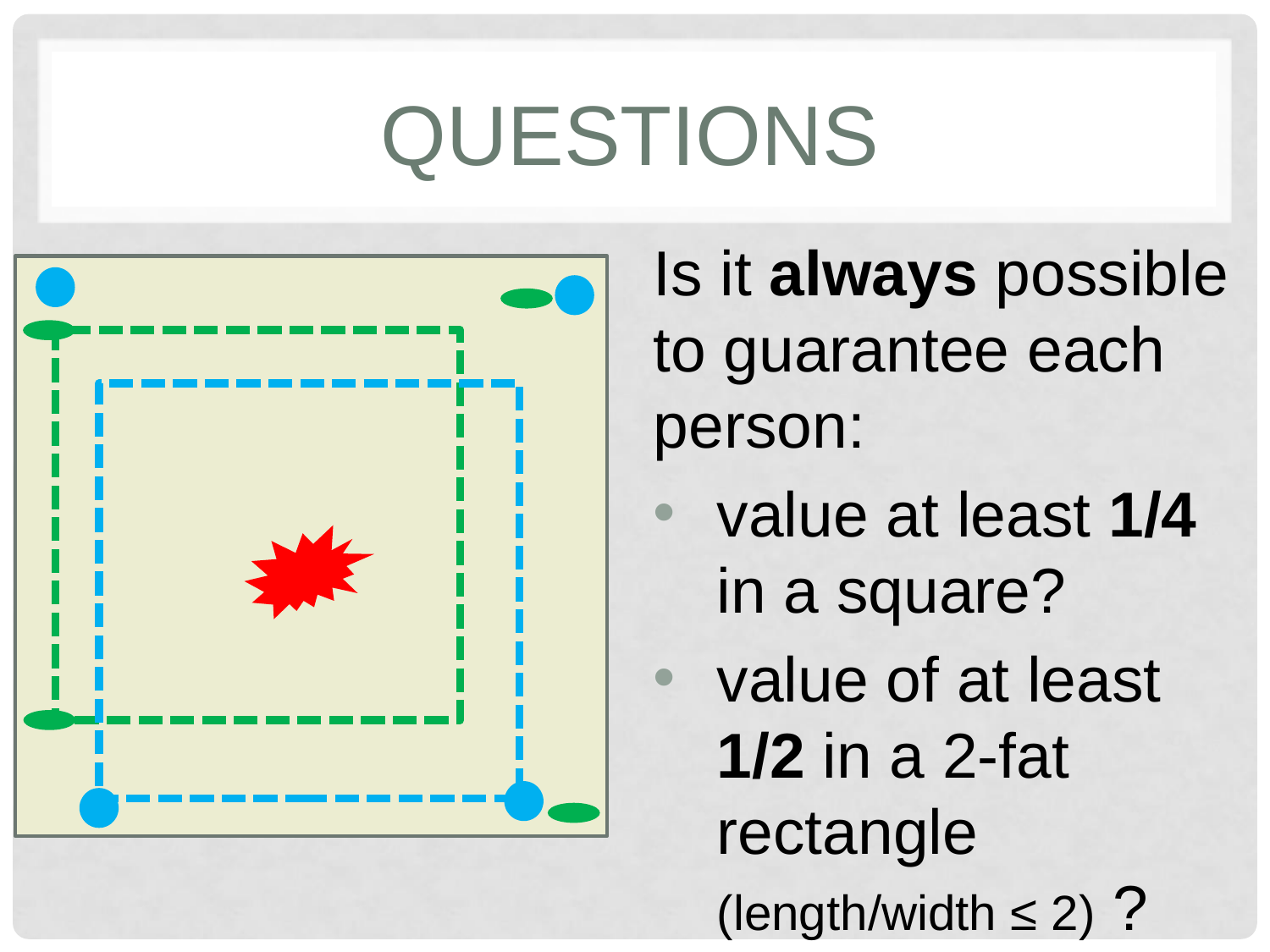

# QUESTIONS
Is it always possible to guarantee each person:
value at least 1/4
in a square?
value of at least 1/2 in a 2-fat rectangle (length/width ≤ 2) ?